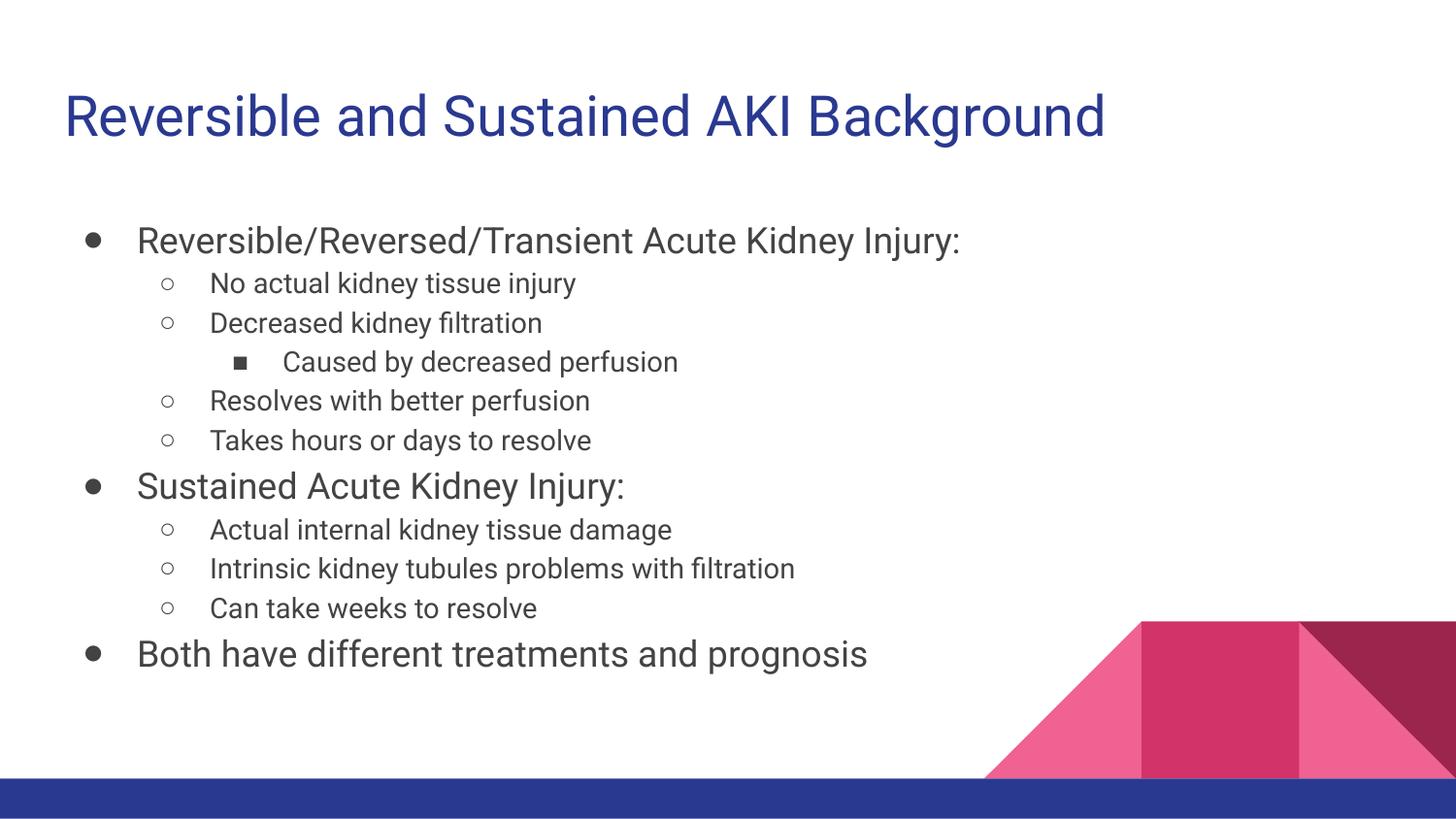

# Reversible and Sustained AKI Background
Reversible/Reversed/Transient Acute Kidney Injury:
No actual kidney tissue injury
Decreased kidney filtration
Caused by decreased perfusion
Resolves with better perfusion
Takes hours or days to resolve
Sustained Acute Kidney Injury:
Actual internal kidney tissue damage
Intrinsic kidney tubules problems with filtration
Can take weeks to resolve
Both have different treatments and prognosis